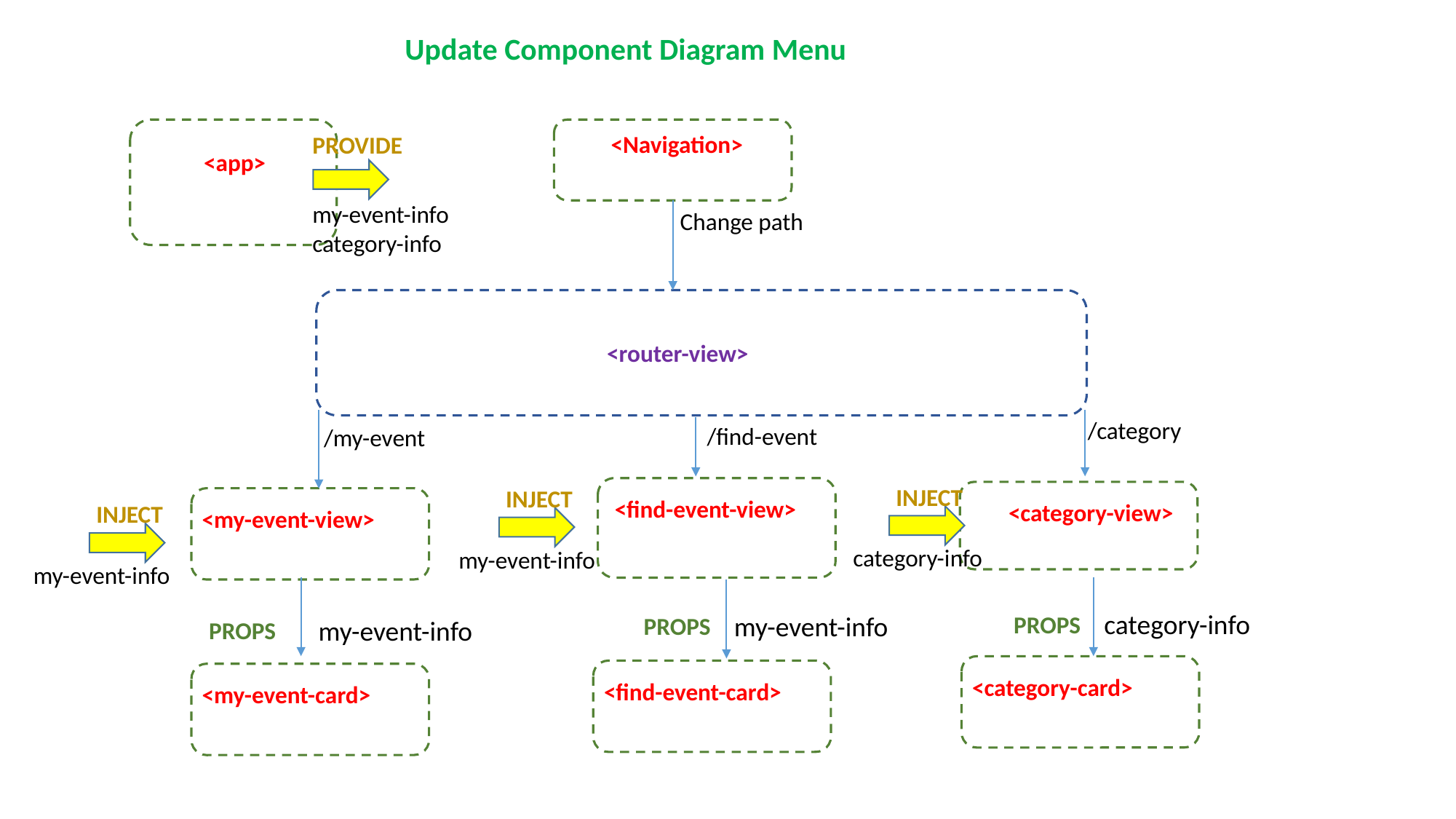

Update Component Diagram Menu

<Navigation>
PROVIDE
<app>

my-event-info
category-info
Change path

<router-view>
/category
/find-event
/my-event
INJECT
INJECT

<find-event-view>
<category-view>
INJECT
<my-event-view>

category-info
my-event-info
my-event-info
category-info
PROPS
my-event-info
PROPS
my-event-info
PROPS

<category-card>
<find-event-card>
<my-event-card>